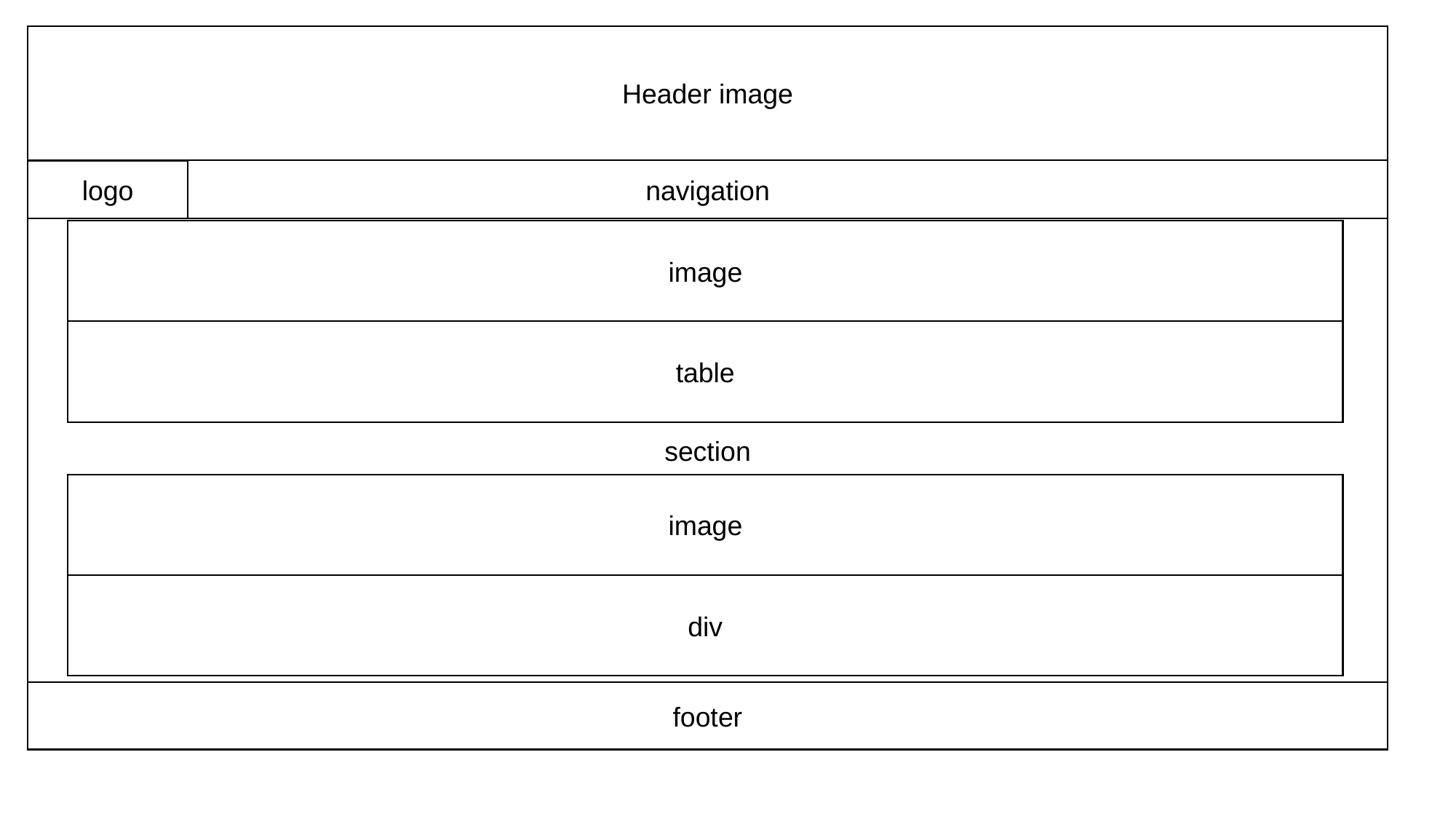

Header image
navigation
logo
section
image
table
image
div
footer